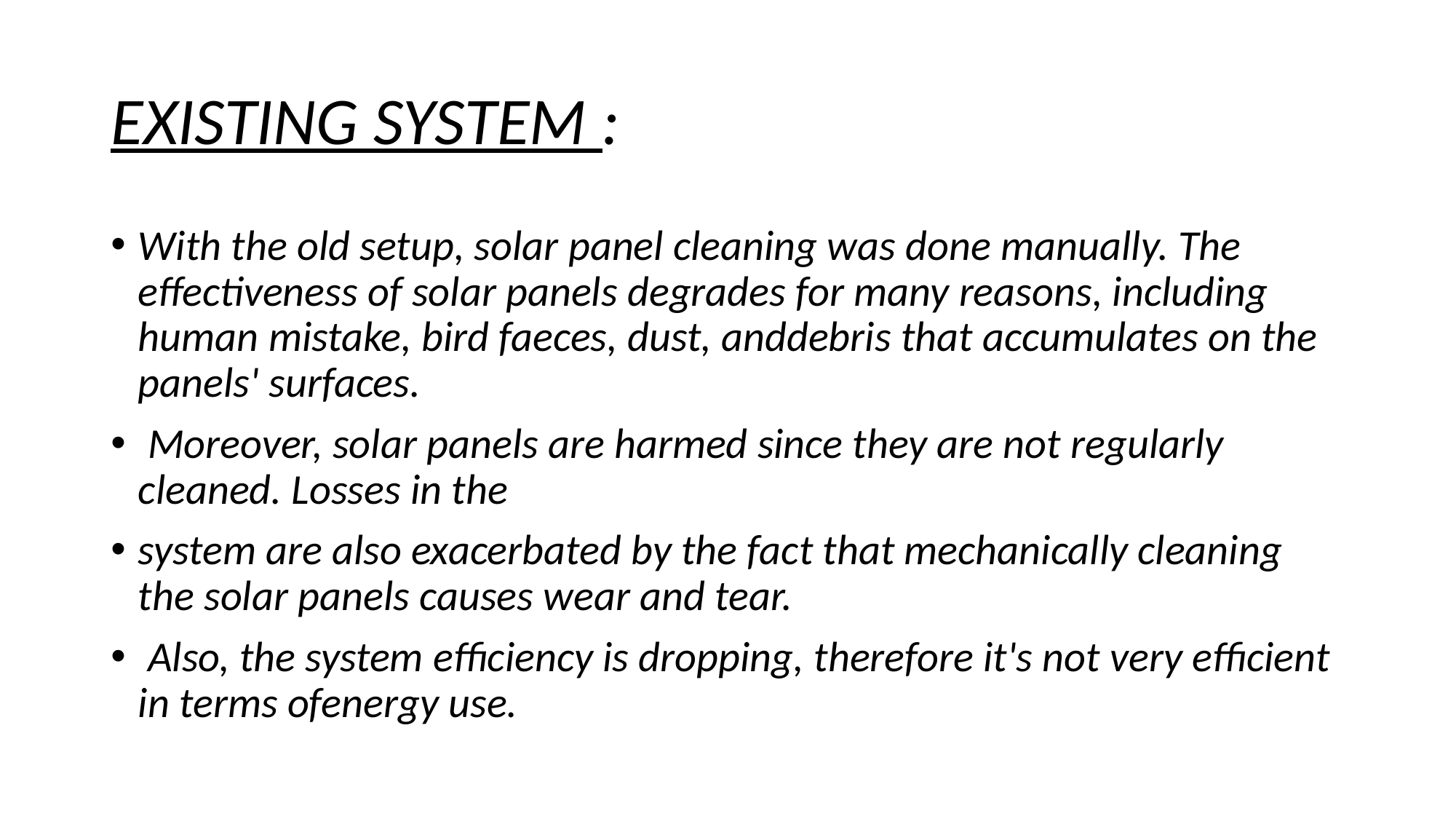

# EXISTING SYSTEM :
With the old setup, solar panel cleaning was done manually. The effectiveness of solar panels degrades for many reasons, including human mistake, bird faeces, dust, anddebris that accumulates on the panels' surfaces.
 Moreover, solar panels are harmed since they are not regularly cleaned. Losses in the
system are also exacerbated by the fact that mechanically cleaning the solar panels causes wear and tear.
 Also, the system efficiency is dropping, therefore it's not very efficient in terms ofenergy use.